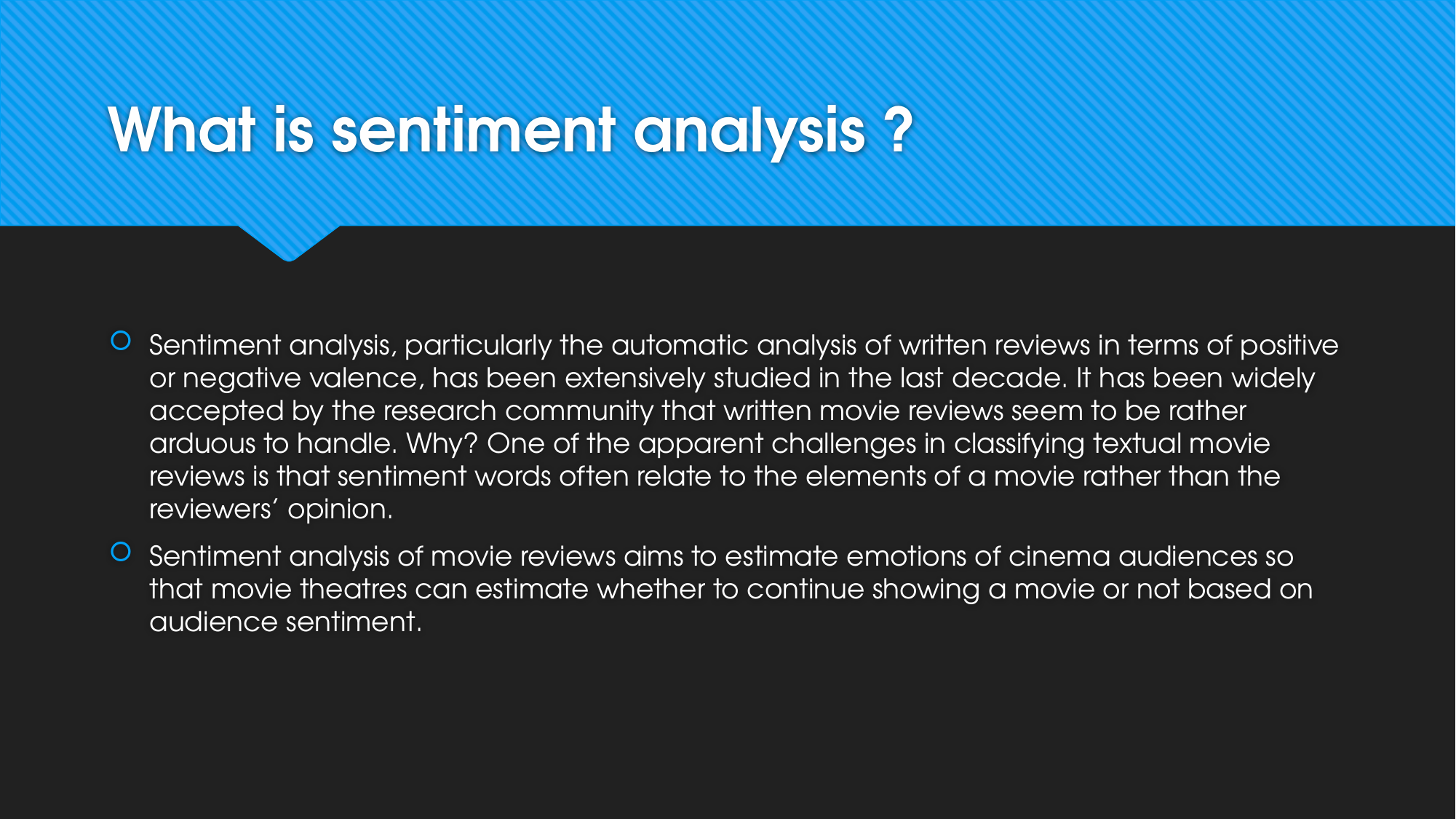

# What is sentiment analysis ?
Sentiment analysis, particularly the automatic analysis of written reviews in terms of positive or negative valence, has been extensively studied in the last decade. It has been widely accepted by the research community that written movie reviews seem to be rather arduous to handle. Why? One of the apparent challenges in classifying textual movie reviews is that sentiment words often relate to the elements of a movie rather than the reviewers’ opinion.
Sentiment analysis of movie reviews aims to estimate emotions of cinema audiences so that movie theatres can estimate whether to continue showing a movie or not based on audience sentiment.